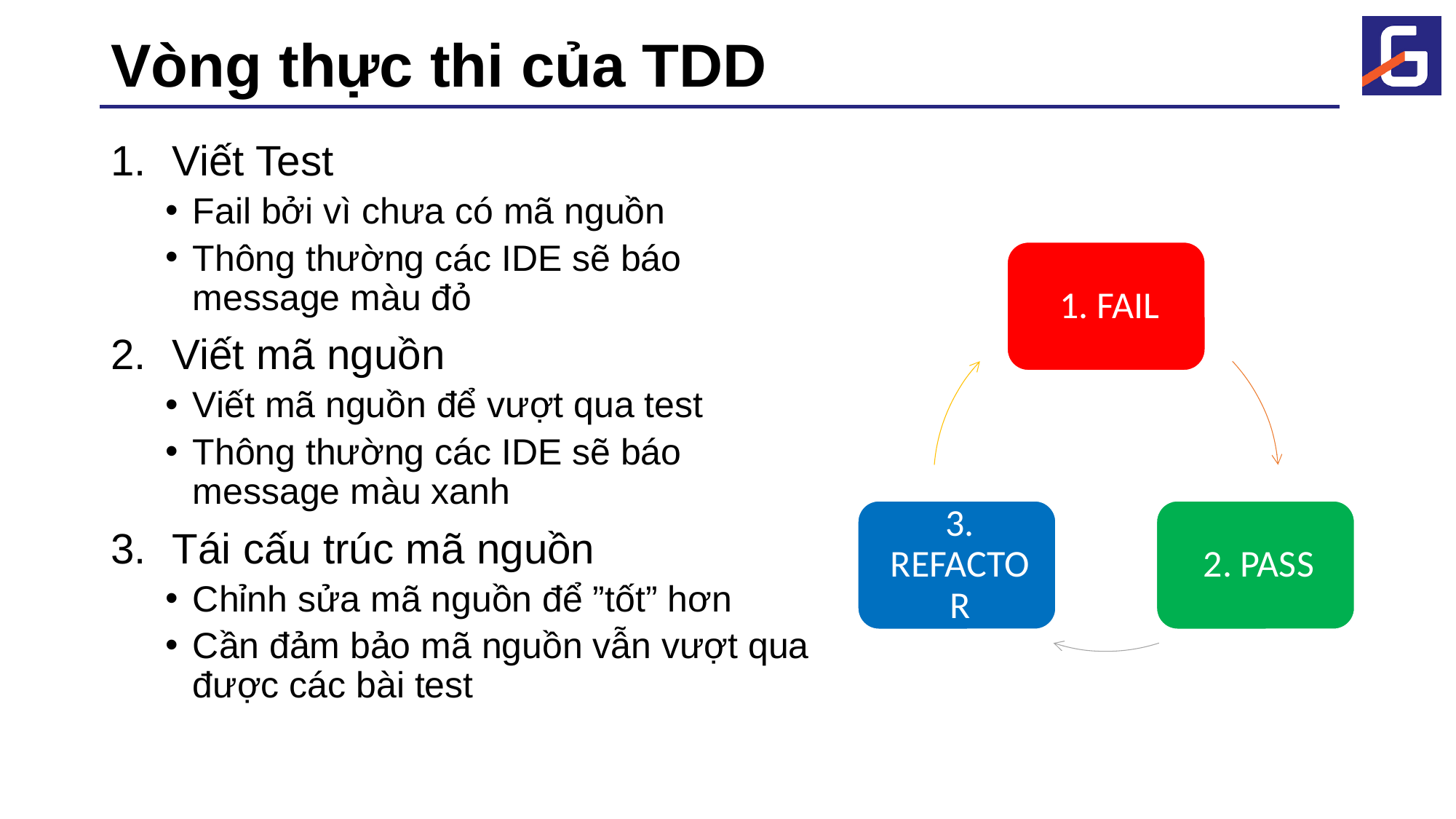

# Vòng thực thi của TDD
Viết Test
Fail bởi vì chưa có mã nguồn
Thông thường các IDE sẽ báo message màu đỏ
Viết mã nguồn
Viết mã nguồn để vượt qua test
Thông thường các IDE sẽ báo message màu xanh
Tái cấu trúc mã nguồn
Chỉnh sửa mã nguồn để ”tốt” hơn
Cần đảm bảo mã nguồn vẫn vượt qua được các bài test
1. FAIL
2. PASS
3. REFACTOR